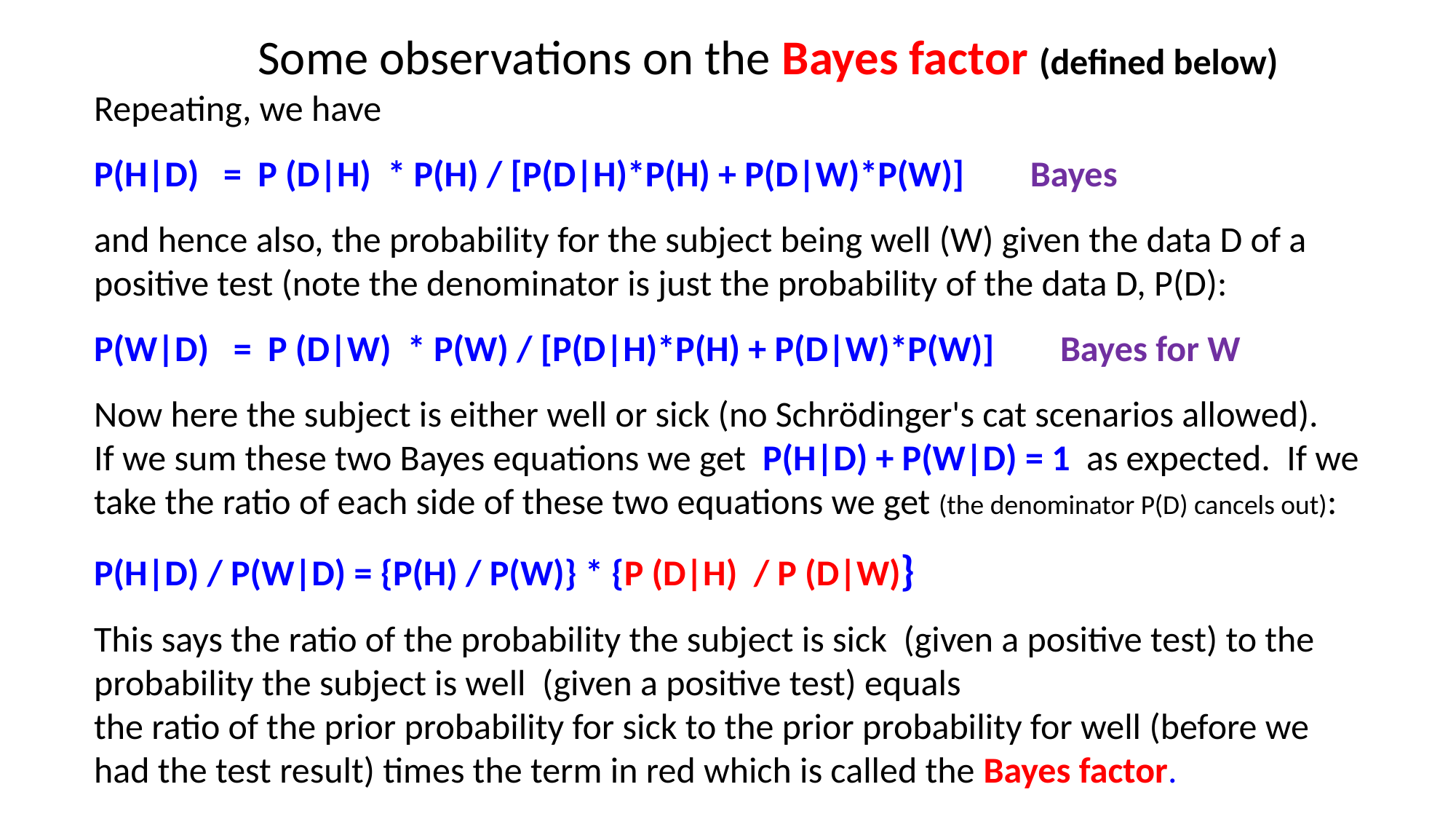

Some observations on the Bayes factor (defined below)
Repeating, we have

P(H|D)   =  P (D|H)  * P(H) / [P(D|H)*P(H) + P(D|W)*P(W)]        Bayes

and hence also, the probability for the subject being well (W) given the data D of a positive test (note the denominator is just the probability of the data D, P(D):

P(W|D)   =  P (D|W)  * P(W) / [P(D|H)*P(H) + P(D|W)*P(W)]        Bayes for W

Now here the subject is either well or sick (no Schrödinger's cat scenarios allowed).   If we sum these two Bayes equations we get  P(H|D) + P(W|D) = 1  as expected.  If we take the ratio of each side of these two equations we get (the denominator P(D) cancels out):

P(H|D) / P(W|D) = {P(H) / P(W)} * {P (D|H)  / P (D|W)}

This says the ratio of the probability the subject is sick  (given a positive test) to the probability the subject is well  (given a positive test) equals
the ratio of the prior probability for sick to the prior probability for well (before we had the test result) times the term in red which is called the Bayes factor.